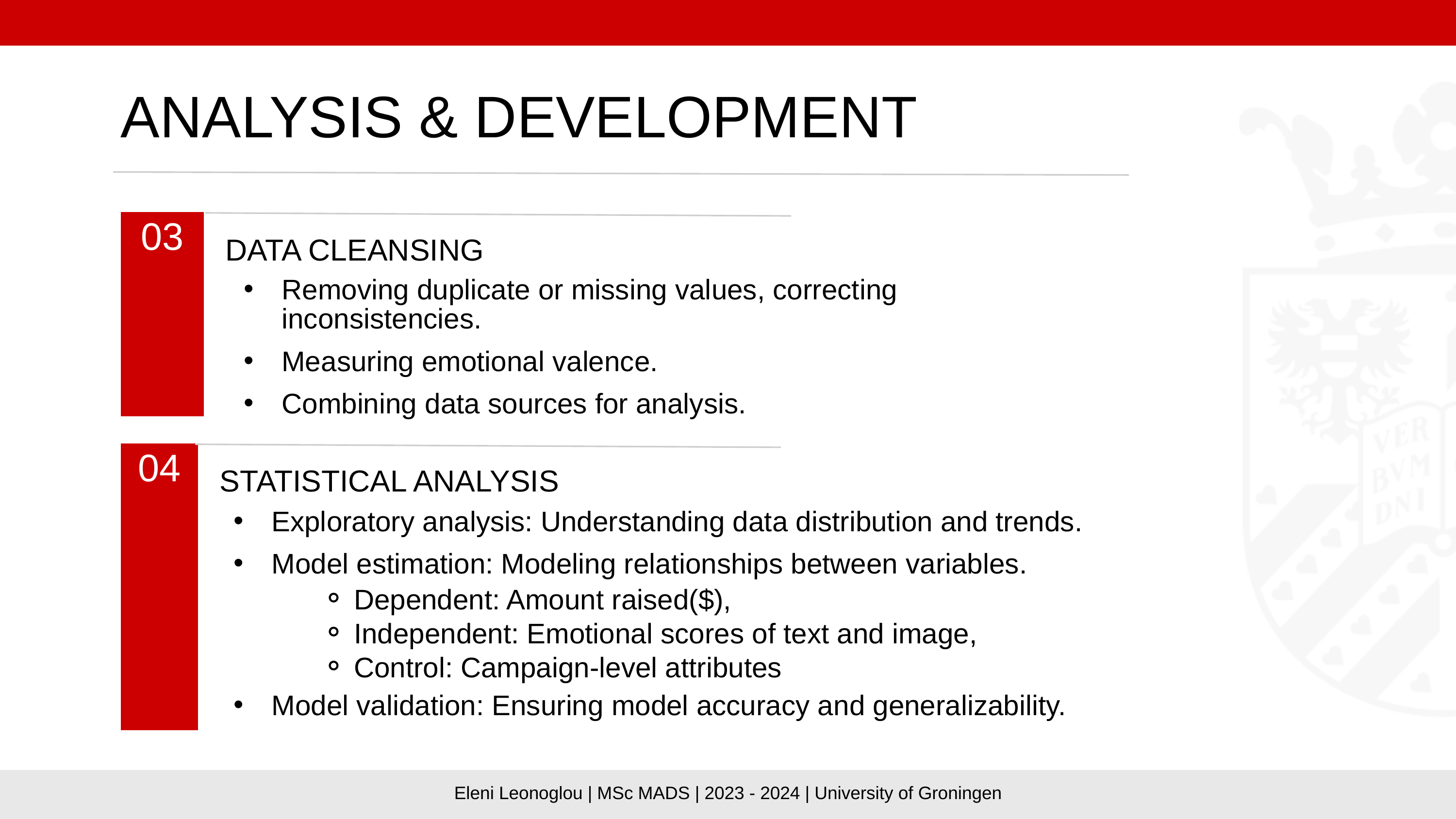

ANALYSIS & DEVELOPMENT

03

DATA CLEANSING
Removing duplicate or missing values, correcting inconsistencies.
Measuring emotional valence.
Combining data sources for analysis.

04

STATISTICAL ANALYSIS
Exploratory analysis: Understanding data distribution and trends.
Model estimation: Modeling relationships between variables.

Model validation: Ensuring model accuracy and generalizability.
Dependent: Amount raised($),
Independent: Emotional scores of text and image,
Control: Campaign-level attributes

Eleni Leonoglou | MSc MADS | 2023 - 2024 | University of Groningen